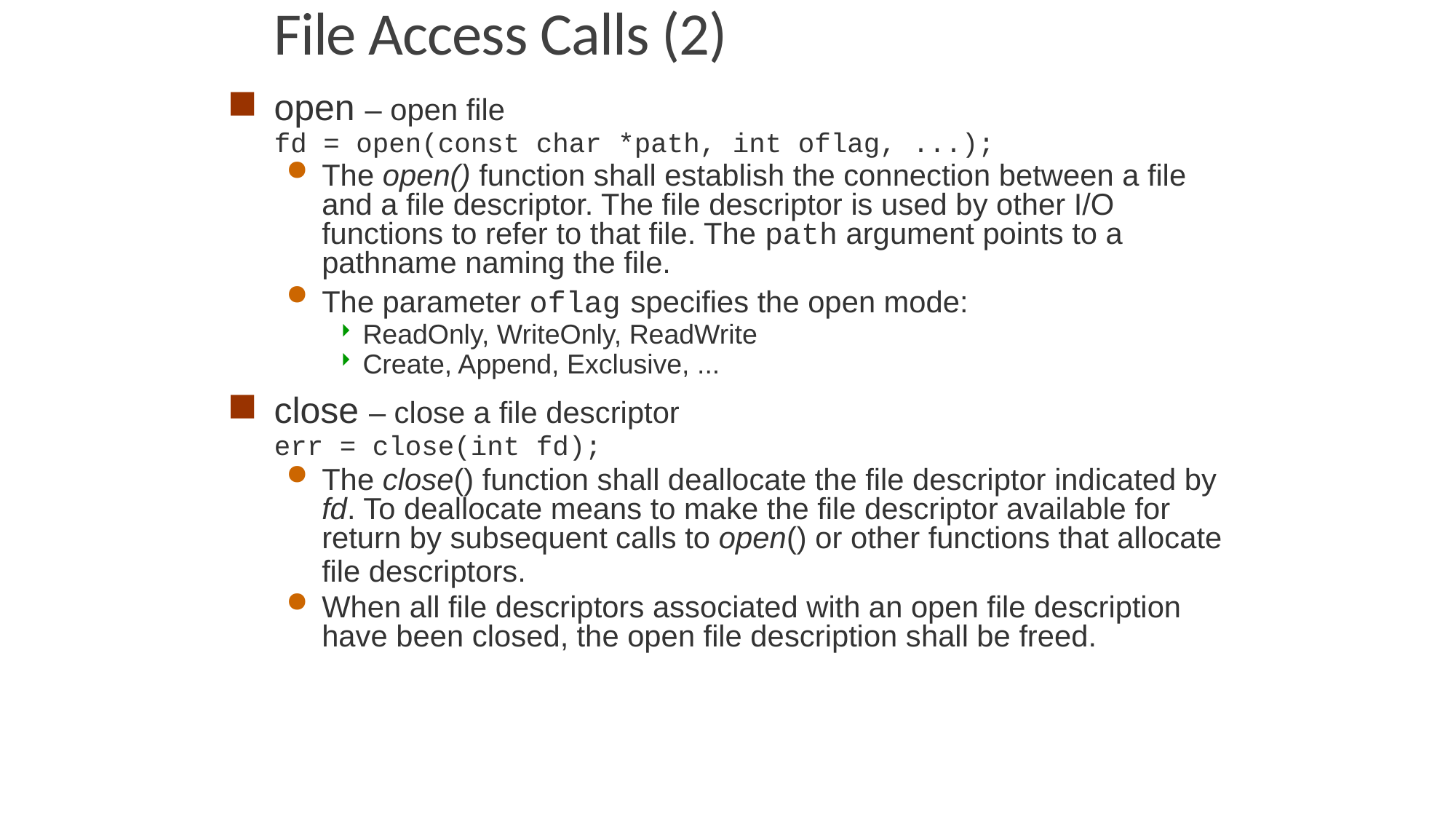

File Access Calls (2)
open – open file
	fd = open(const char *path, int oflag, ...);
The open() function shall establish the connection between a file and a file descriptor. The file descriptor is used by other I/O functions to refer to that file. The path argument points to a pathname naming the file.
The parameter oflag specifies the open mode:
ReadOnly, WriteOnly, ReadWrite
Create, Append, Exclusive, ...
close – close a file descriptor
	err = close(int fd);
The close() function shall deallocate the file descriptor indicated by fd. To deallocate means to make the file descriptor available for return by subsequent calls to open() or other functions that allocate file descriptors.
When all file descriptors associated with an open file description have been closed, the open file description shall be freed.